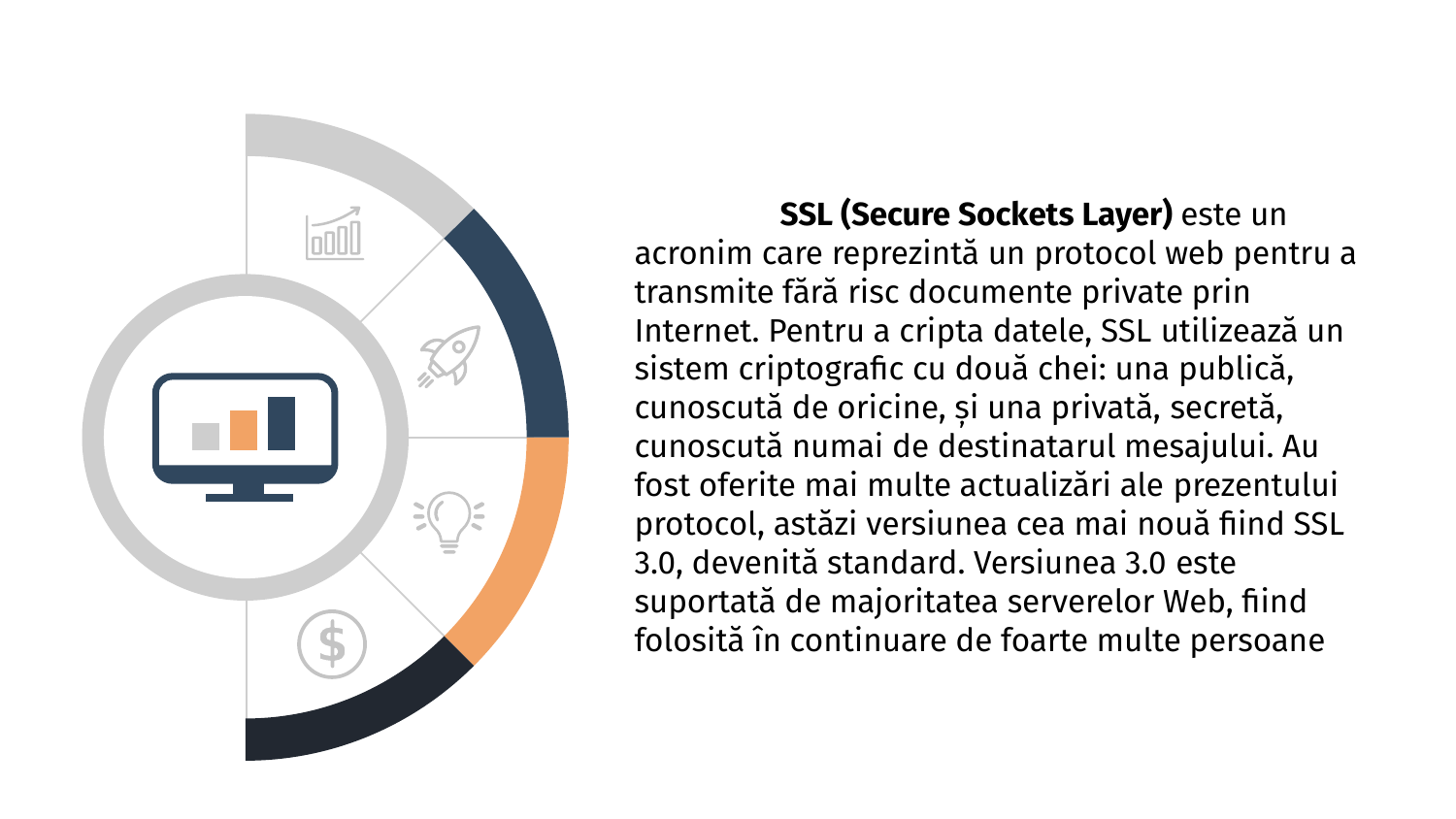

SSL (Secure Sockets Layer) este un acronim care reprezintă un protocol web pentru a transmite fără risc documente private prin Internet. Pentru a cripta datele, SSL utilizează un sistem criptografic cu două chei: una publică, cunoscută de oricine, și una privată, secretă, cunoscută numai de destinatarul mesajului. Au fost oferite mai multe actualizări ale prezentului protocol, astăzi versiunea cea mai nouă fiind SSL 3.0, devenită standard. Versiunea 3.0 este suportată de majoritatea serverelor Web, fiind folosită în continuare de foarte multe persoane